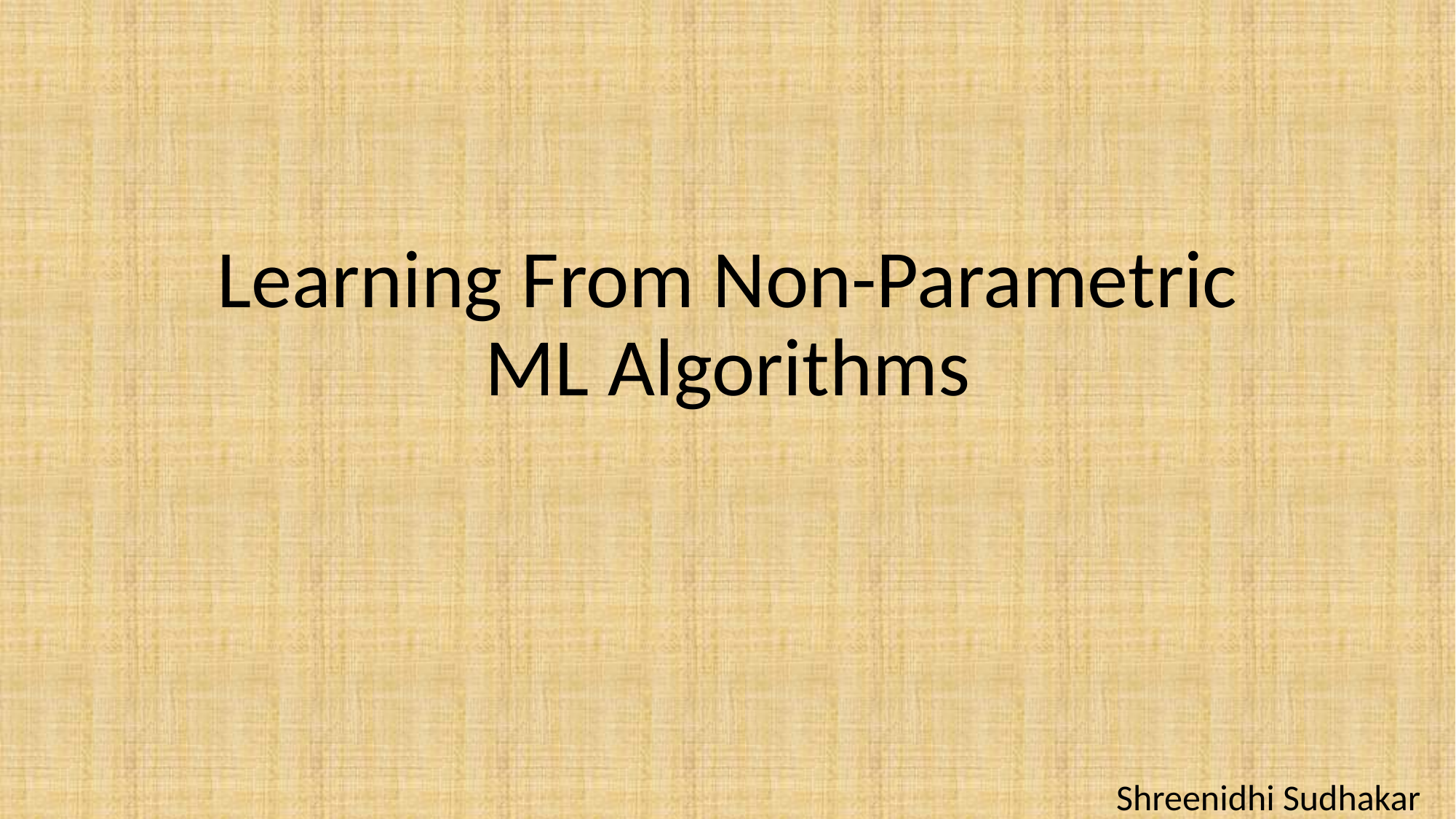

# Learning From Non-Parametric ML Algorithms
Shreenidhi Sudhakar